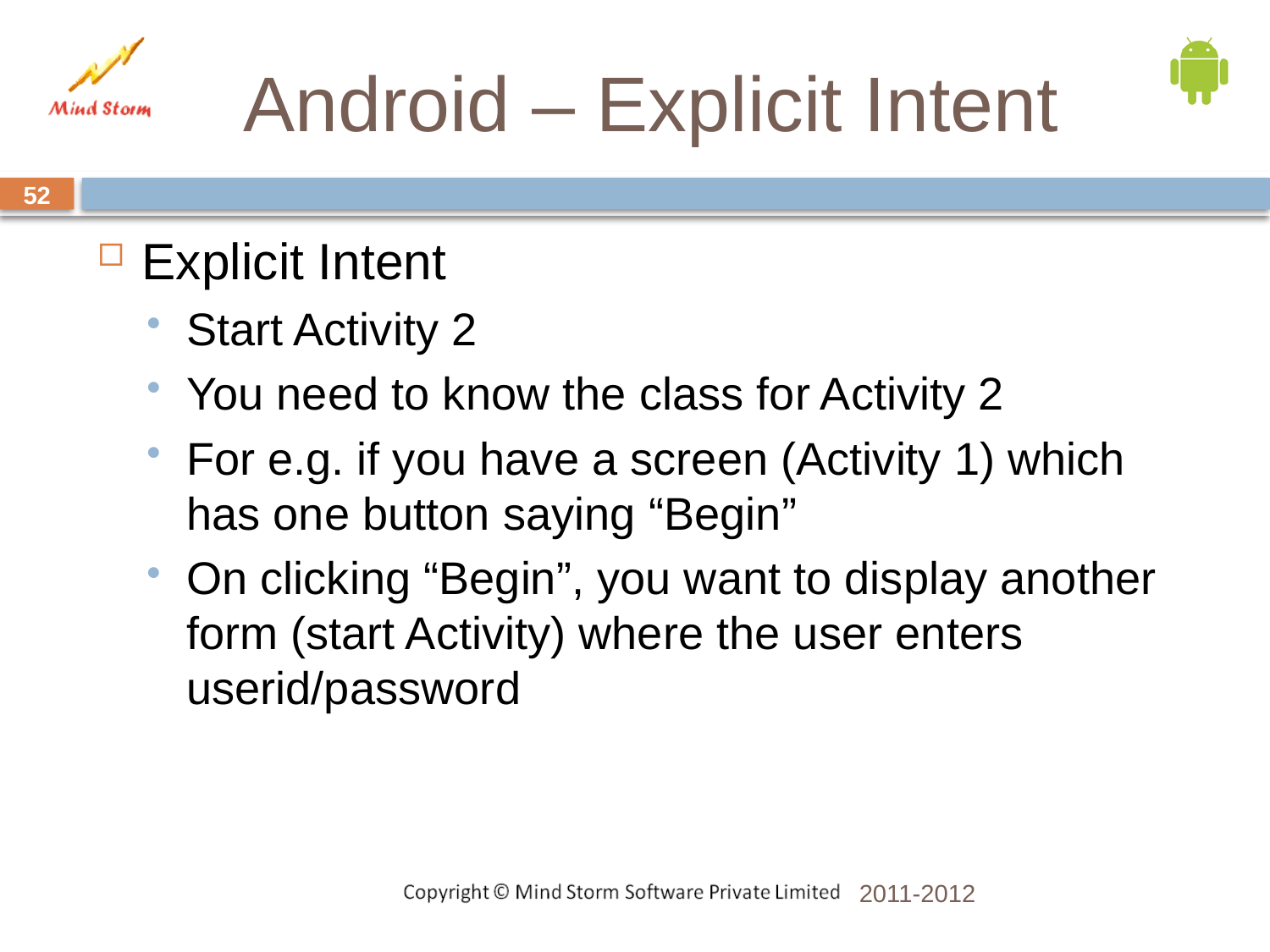

# Android – Explicit Intent
52
Explicit Intent
Start Activity 2
You need to know the class for Activity 2
For e.g. if you have a screen (Activity 1) which has one button saying “Begin”
On clicking “Begin”, you want to display another form (start Activity) where the user enters userid/password

2011-2012